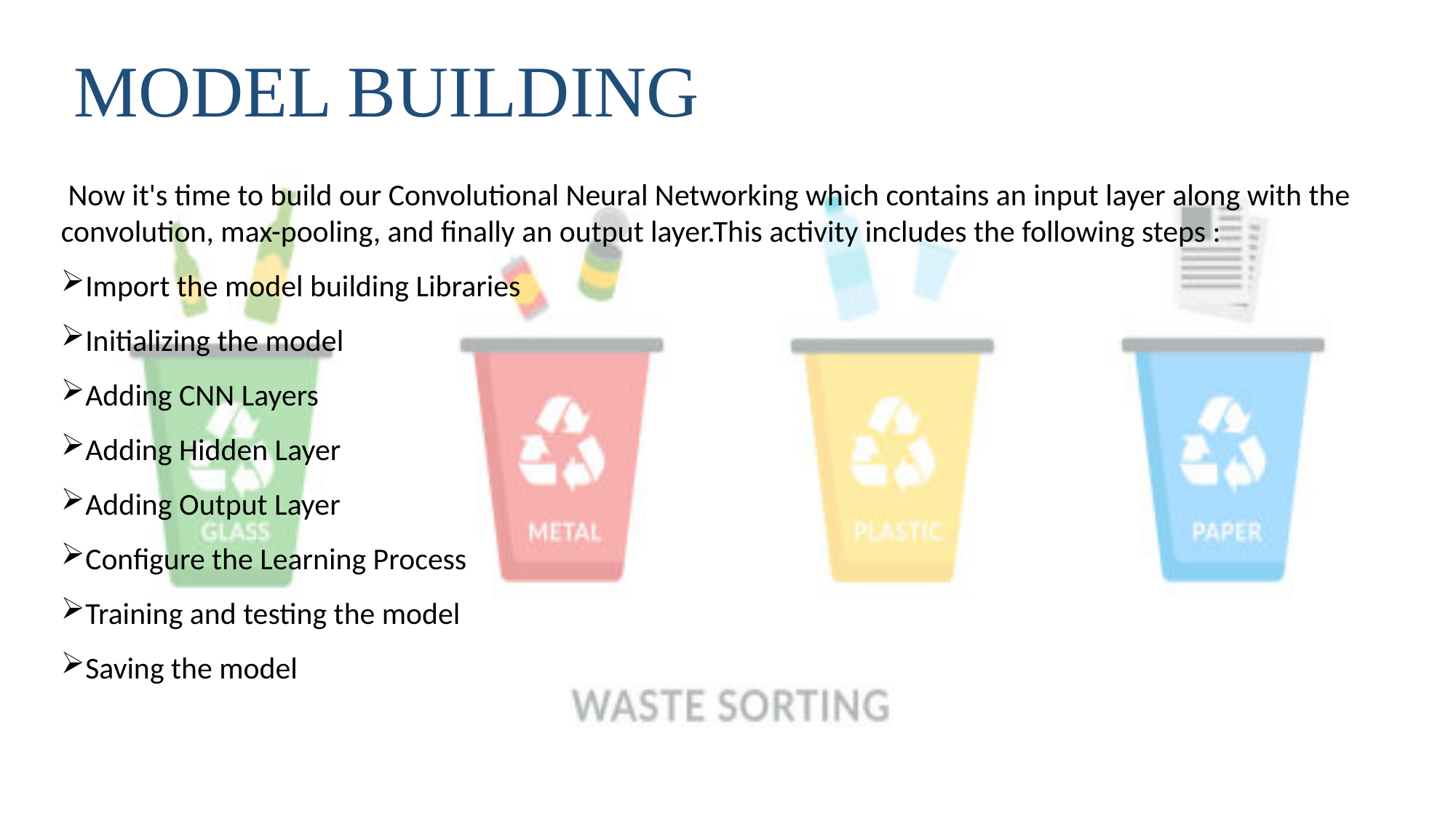

MODEL BUILDING
 Now it's time to build our Convolutional Neural Networking which contains an input layer along with the convolution, max-pooling, and finally an output layer.This activity includes the following steps :
Import the model building Libraries
Initializing the model
Adding CNN Layers
Adding Hidden Layer
Adding Output Layer
Configure the Learning Process
Training and testing the model
Saving the model